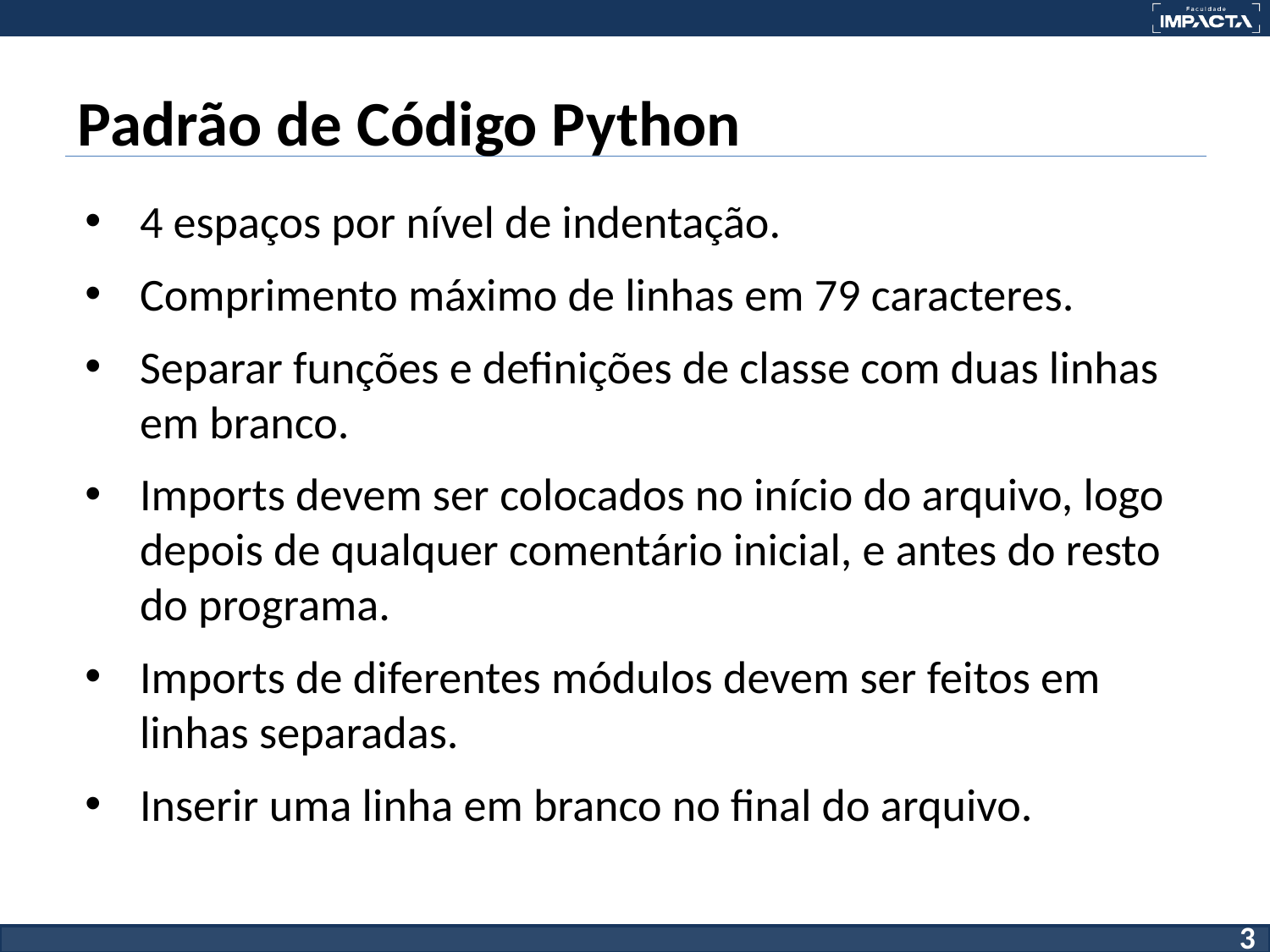

# Padrão de Código Python
4 espaços por nível de indentação.
Comprimento máximo de linhas em 79 caracteres.
Separar funções e definições de classe com duas linhas em branco.
Imports devem ser colocados no início do arquivo, logo depois de qualquer comentário inicial, e antes do resto do programa.
Imports de diferentes módulos devem ser feitos em linhas separadas.
Inserir uma linha em branco no final do arquivo.

3